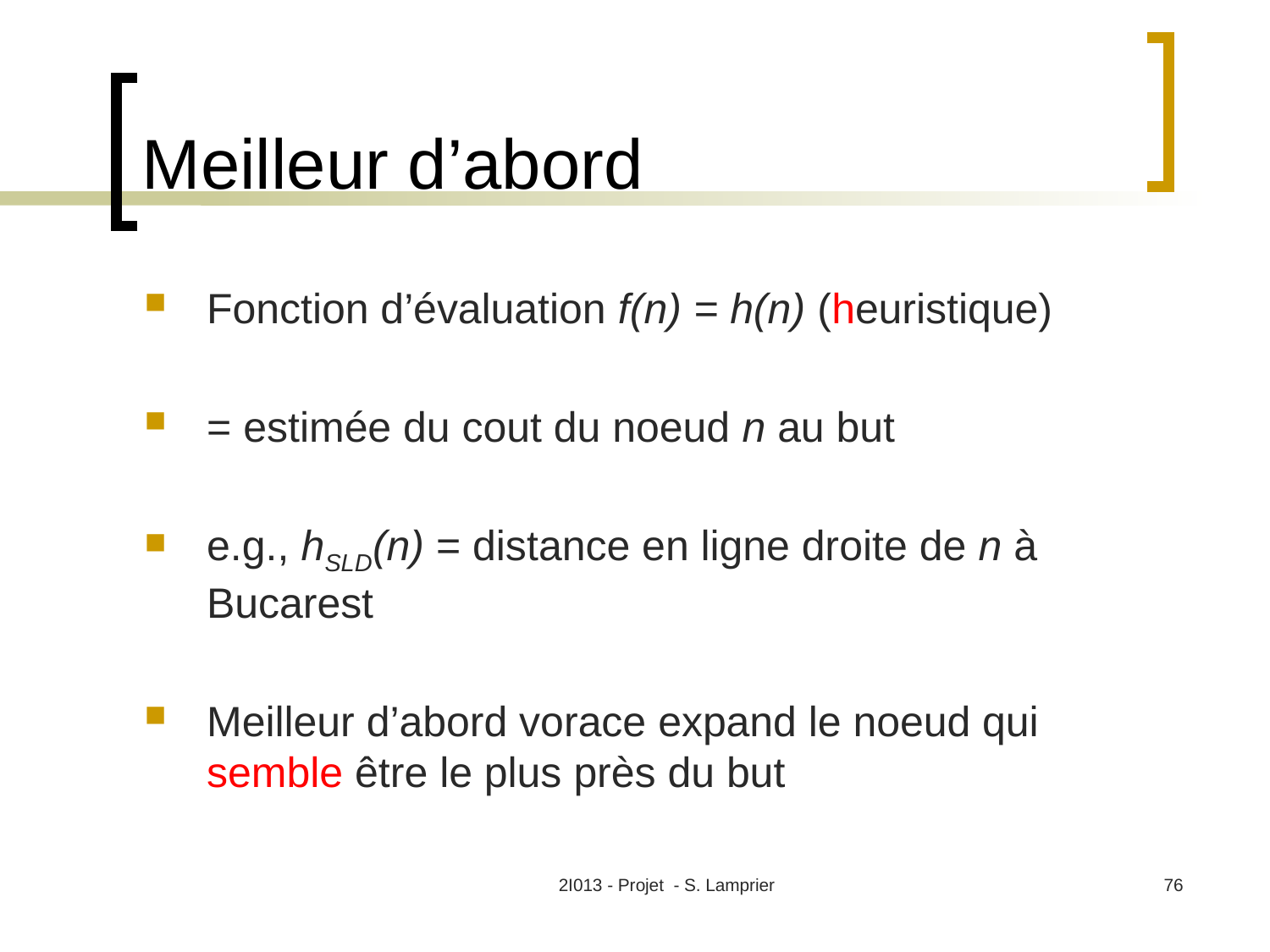

# Meilleur d’abord
Fonction d’évaluation f(n) = h(n) (heuristique)

= estimée du cout du noeud n au but

e.g., hSLD(n) = distance en ligne droite de n à Bucarest

Meilleur d’abord vorace expand le noeud qui semble être le plus près du but
2I013 - Projet  - S. Lamprier
76